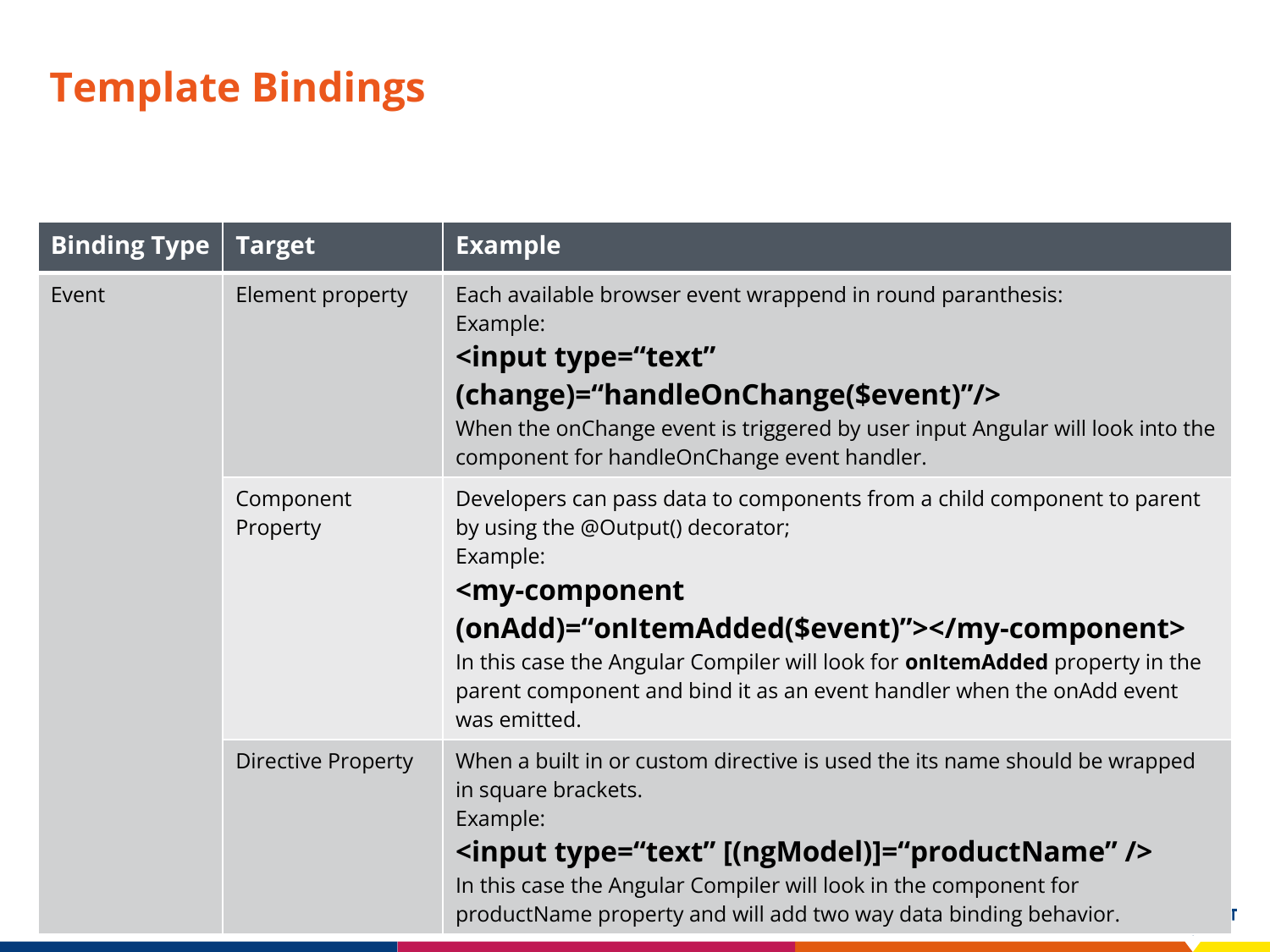

# Template Bindings
| Binding Type | Target | Example |
| --- | --- | --- |
| Event | Element property | Each available browser event wrappend in round paranthesis: Example: <input type=“text” (change)=“handleOnChange($event)”/> When the onChange event is triggered by user input Angular will look into the component for handleOnChange event handler. |
|  | Component Property | Developers can pass data to components from a child component to parent by using the @Output() decorator; Example: <my-component (onAdd)=“onItemAdded($event)”></my-component> In this case the Angular Compiler will look for onItemAdded property in the parent component and bind it as an event handler when the onAdd event was emitted. |
|  | Directive Property | When a built in or custom directive is used the its name should be wrapped in square brackets. Example: <input type=“text” [(ngModel)]=“productName” /> In this case the Angular Compiler will look in the component for productName property and will add two way data binding behavior. |